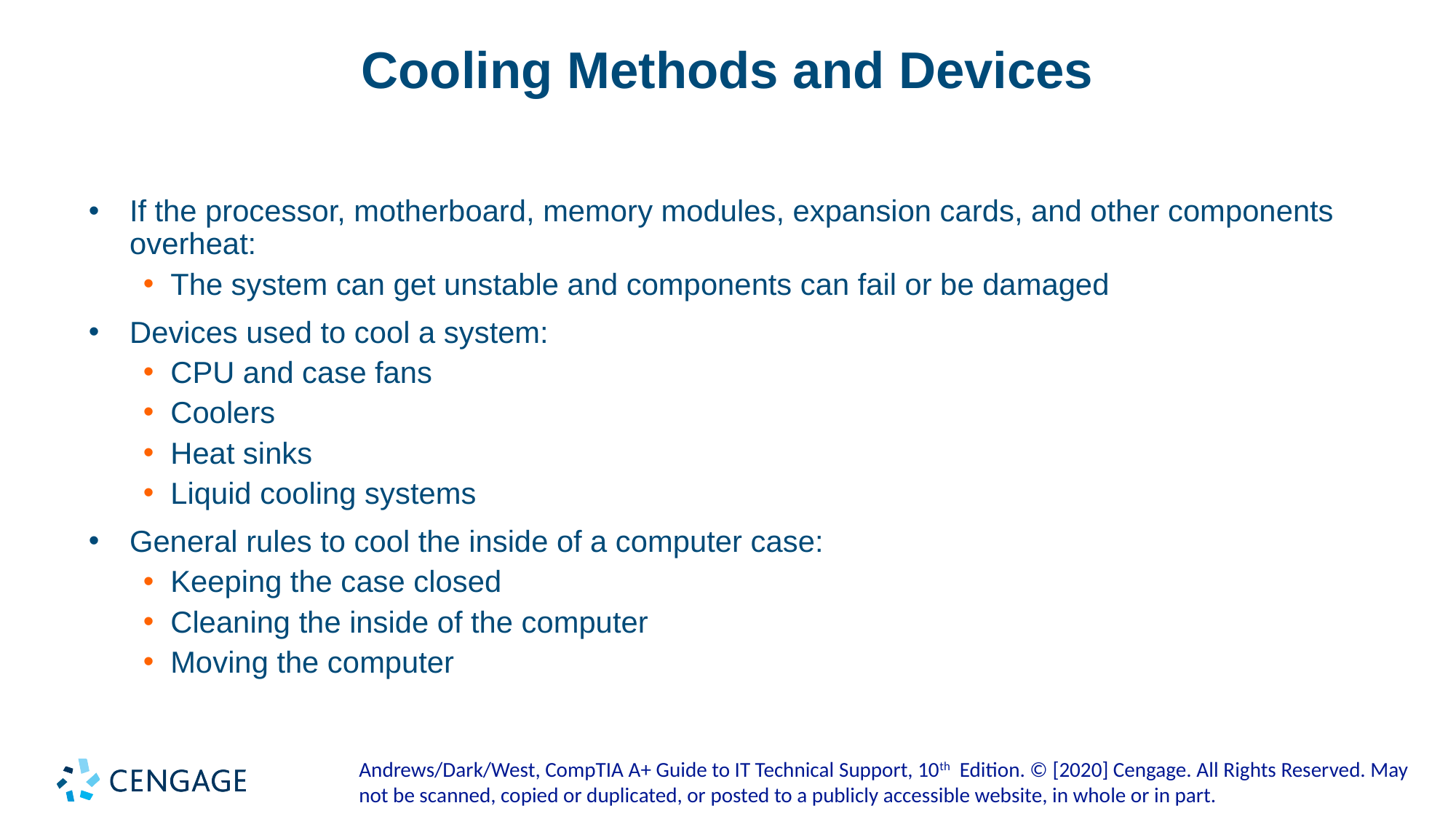

# Cooling Methods and Devices
If the processor, motherboard, memory modules, expansion cards, and other components overheat:
The system can get unstable and components can fail or be damaged
Devices used to cool a system:
CPU and case fans
Coolers
Heat sinks
Liquid cooling systems
General rules to cool the inside of a computer case:
Keeping the case closed
Cleaning the inside of the computer
Moving the computer